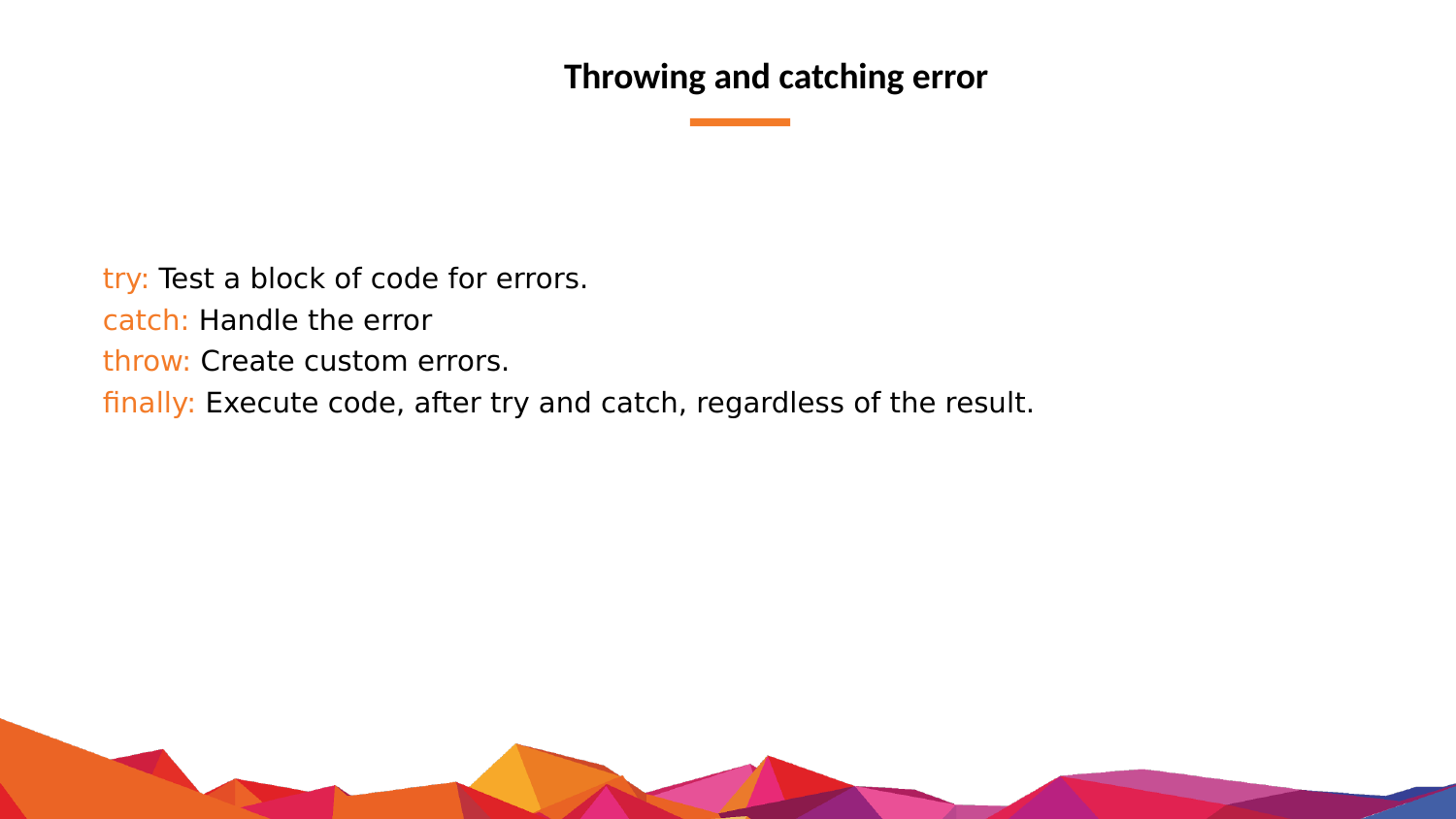

# Throwing and catching error
try: Test a block of code for errors.
catch: Handle the error
throw: Create custom errors.
finally: Execute code, after try and catch, regardless of the result.